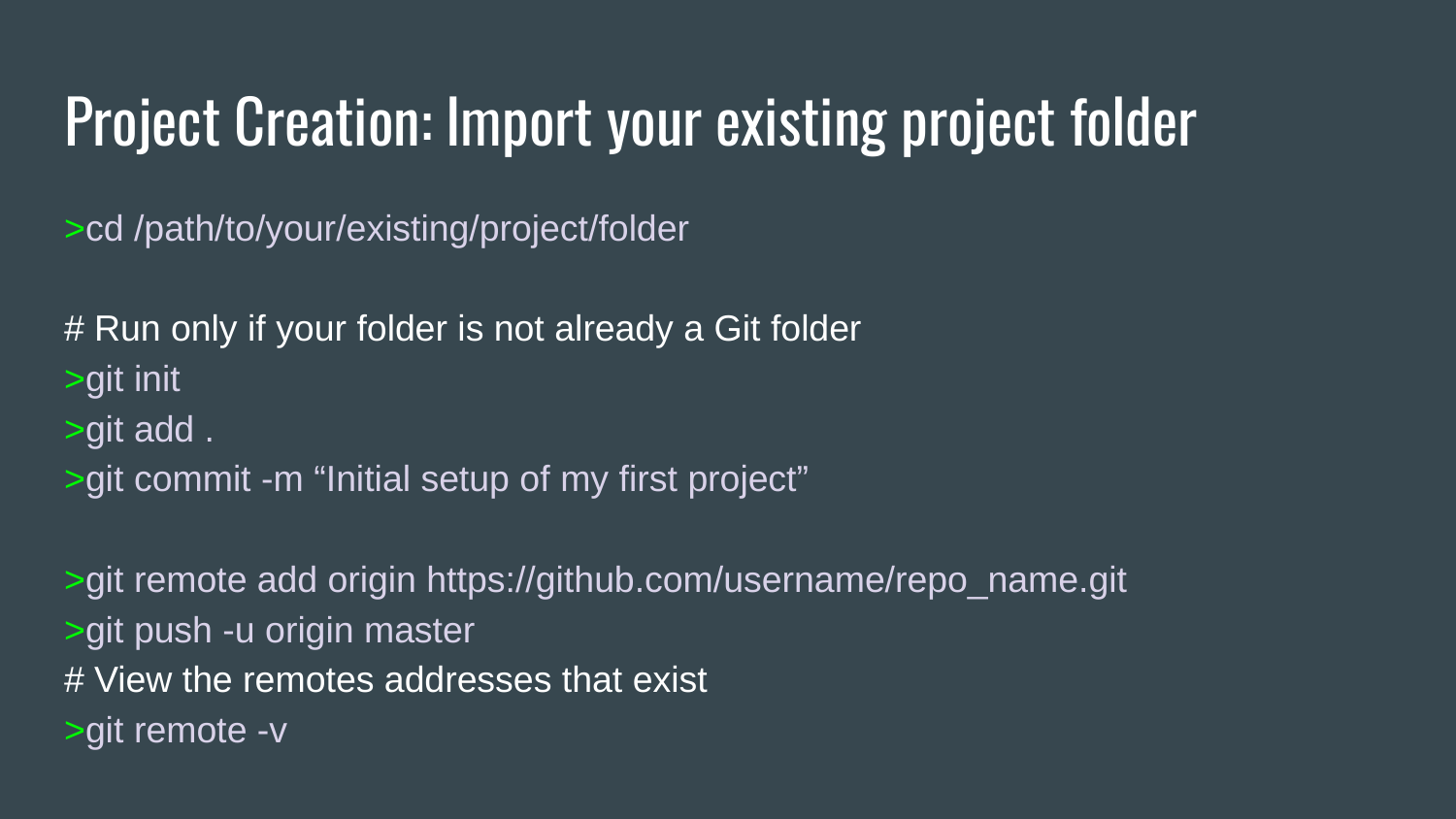

# Project Creation: Import your existing project folder
>cd /path/to/your/existing/project/folder

# Run only if your folder is not already a Git folder
>git init
>git add .
>git commit -m “Initial setup of my first project”

>git remote add origin https://github.com/username/repo_name.git
>git push -u origin master
# View the remotes addresses that exist
>git remote -v